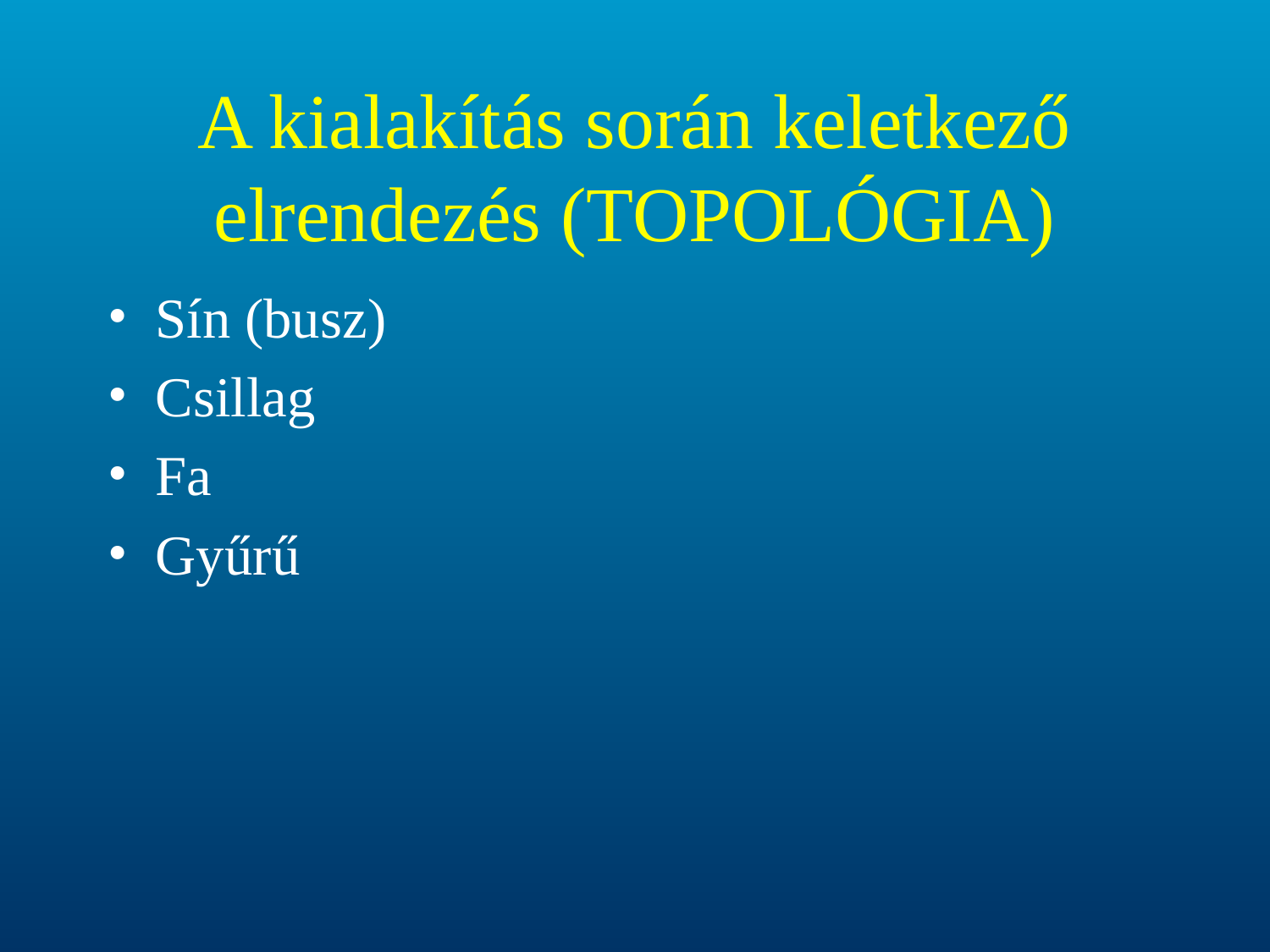

# A kialakítás során keletkező elrendezés (TOPOLÓGIA)
Sín (busz)
Csillag
Fa
Gyűrű